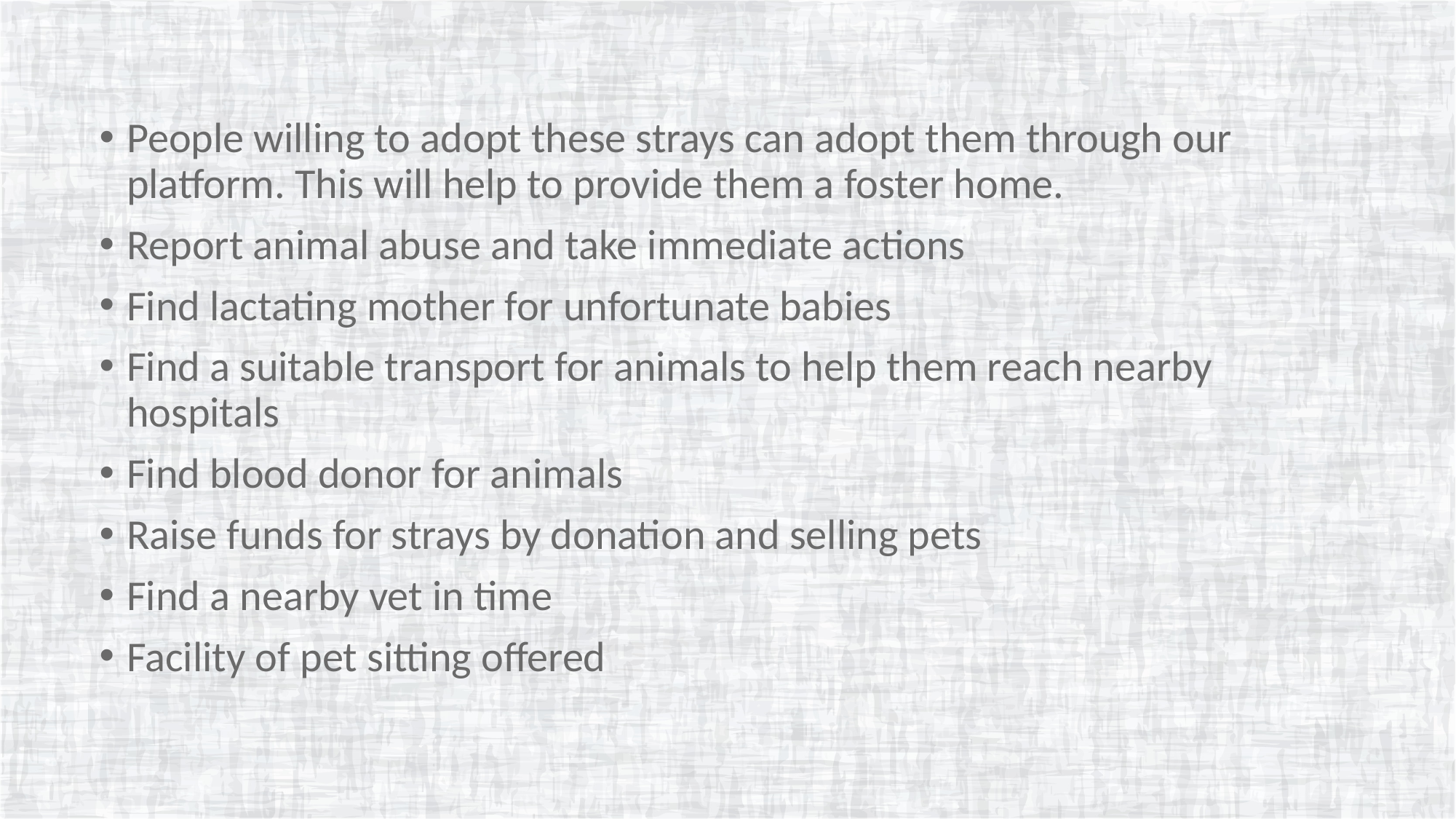

#
People willing to adopt these strays can adopt them through our platform. This will help to provide them a foster home.
Report animal abuse and take immediate actions
Find lactating mother for unfortunate babies
Find a suitable transport for animals to help them reach nearby hospitals
Find blood donor for animals
Raise funds for strays by donation and selling pets
Find a nearby vet in time
Facility of pet sitting offered